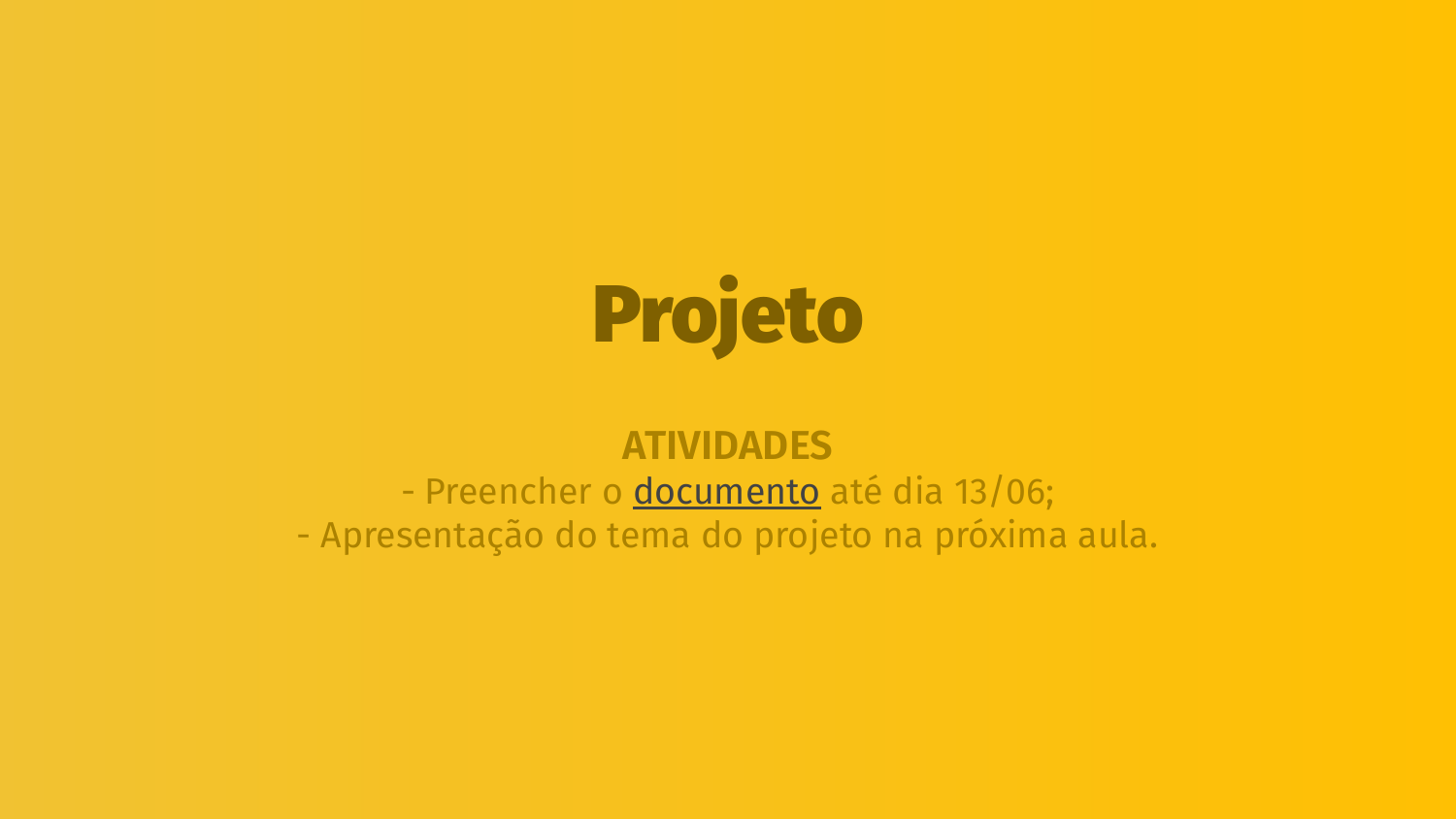

# Projeto

ATIVIDADES
- Preencher o documento até dia 13/06;
- Apresentação do tema do projeto na próxima aula.